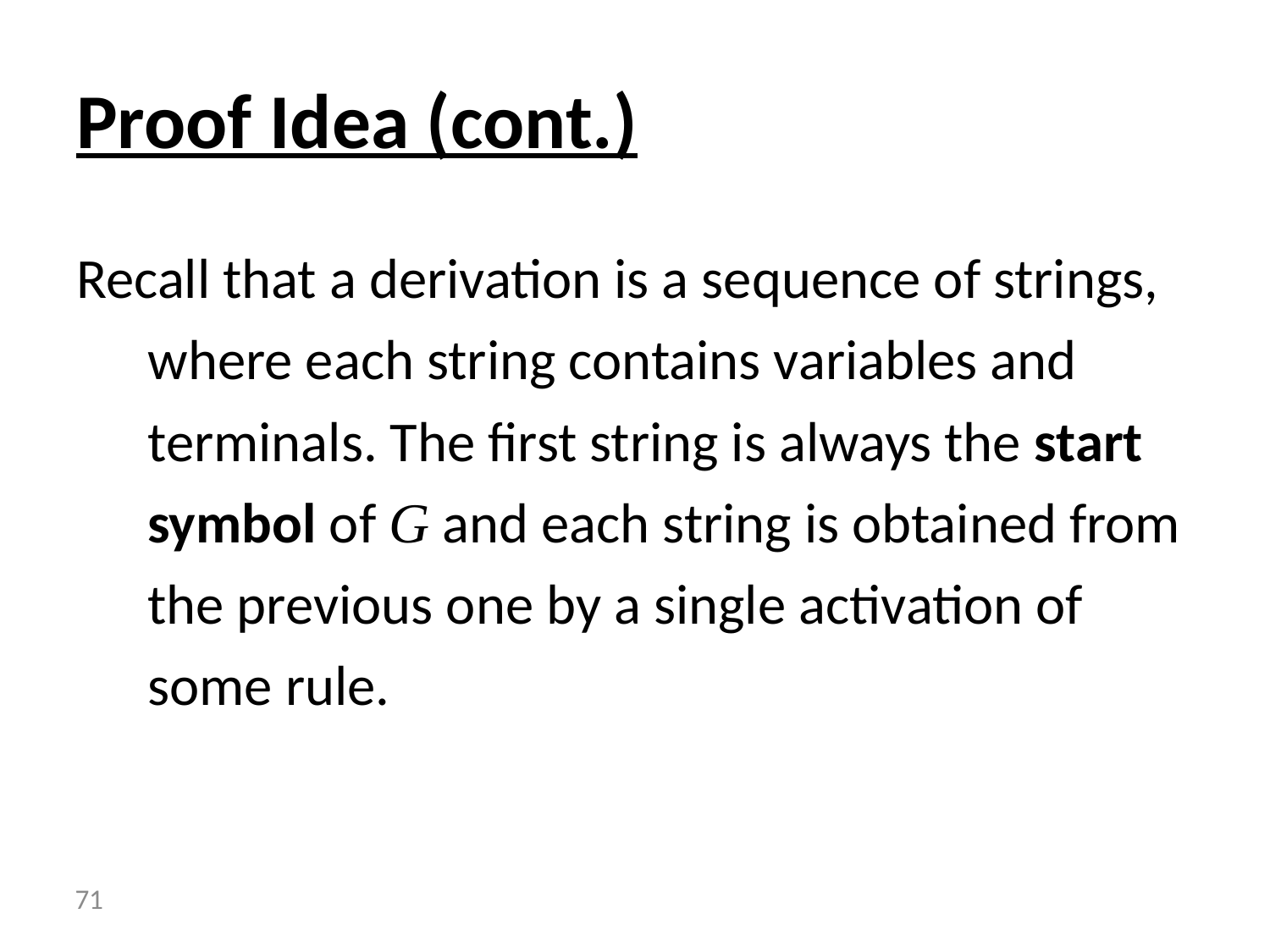

# Proof Idea (cont.)
Recall that a derivation is a sequence of strings, where each string contains variables and terminals. The first string is always the start symbol of G and each string is obtained from the previous one by a single activation of some rule.
  71